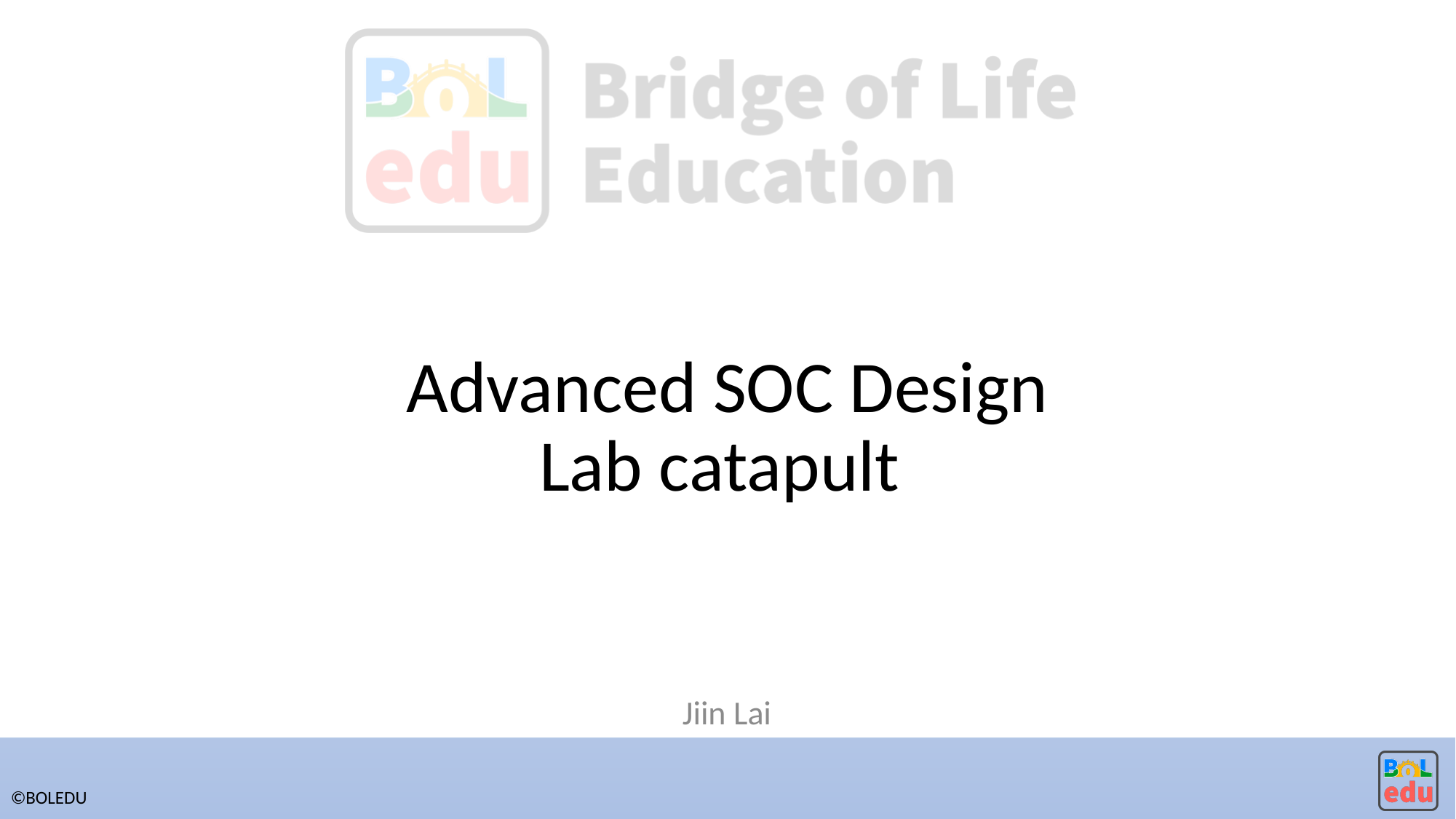

# Advanced SOC Design Lab catapult

Jiin Lai